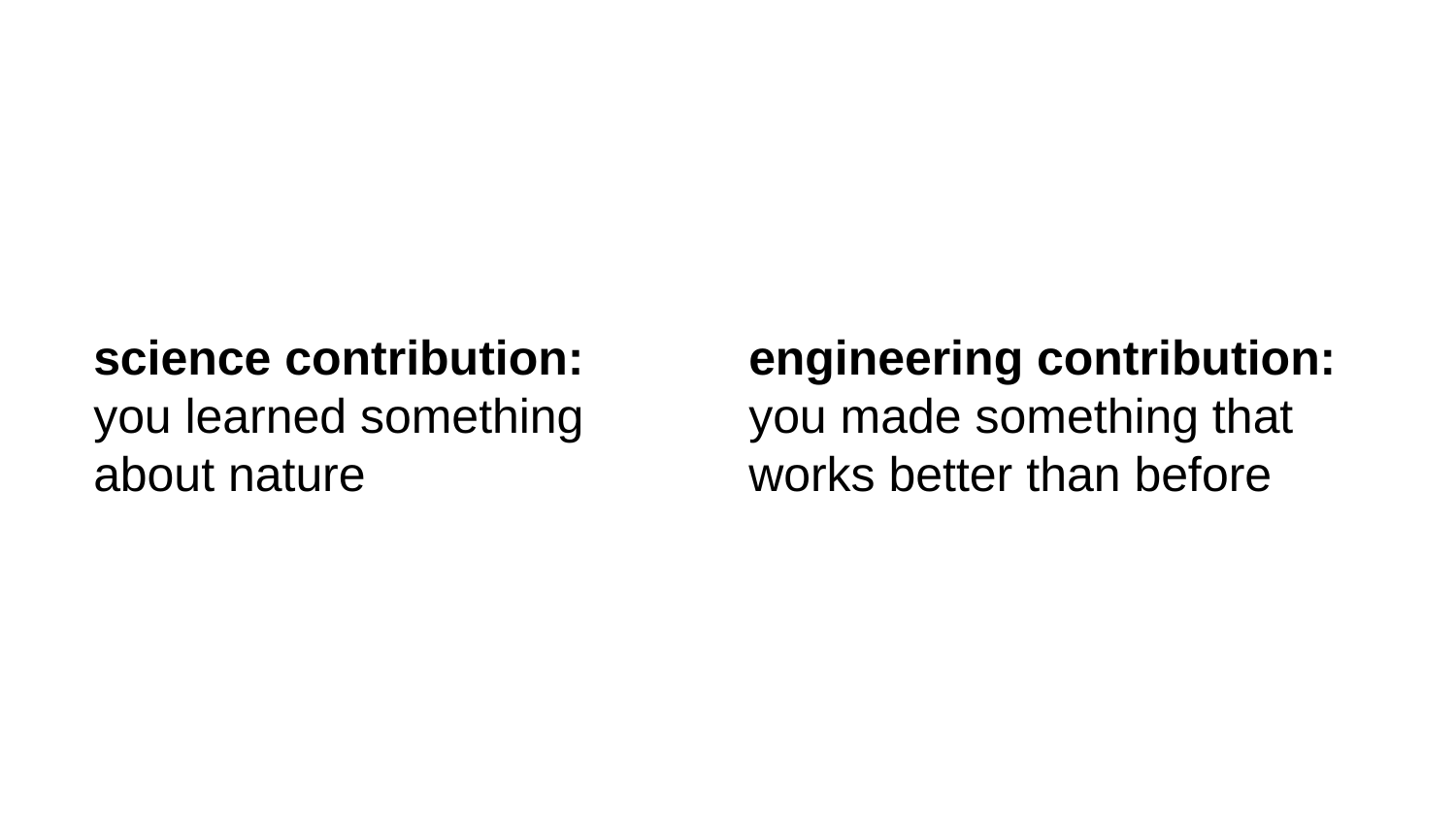

science contribution:
you learned something about nature
engineering contribution:
you made something that
works better than before